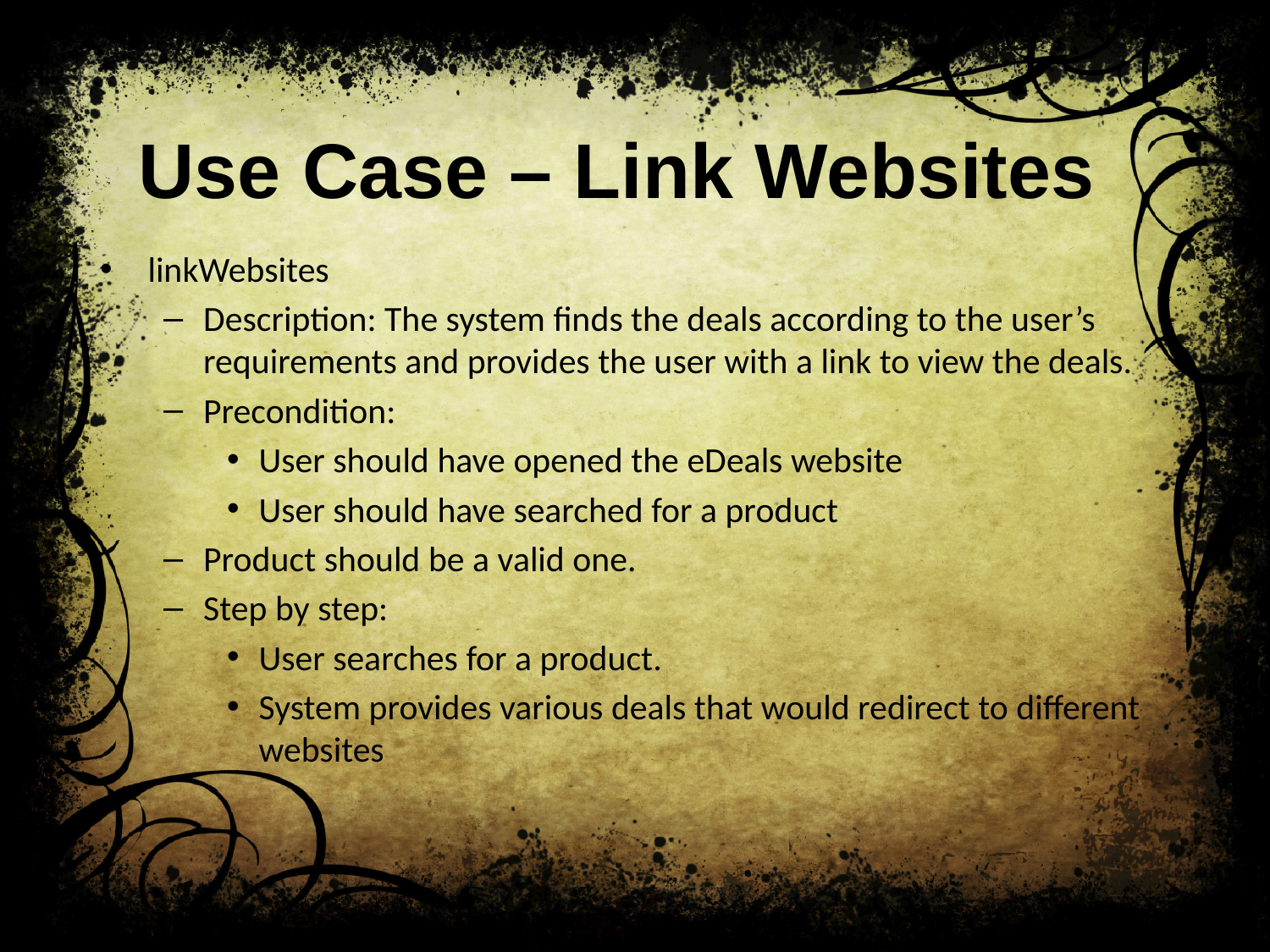

# Use Case – Link Websites
linkWebsites
Description: The system finds the deals according to the user’s requirements and provides the user with a link to view the deals.
Precondition:
User should have opened the eDeals website
User should have searched for a product
Product should be a valid one.
Step by step:
User searches for a product.
System provides various deals that would redirect to different websites